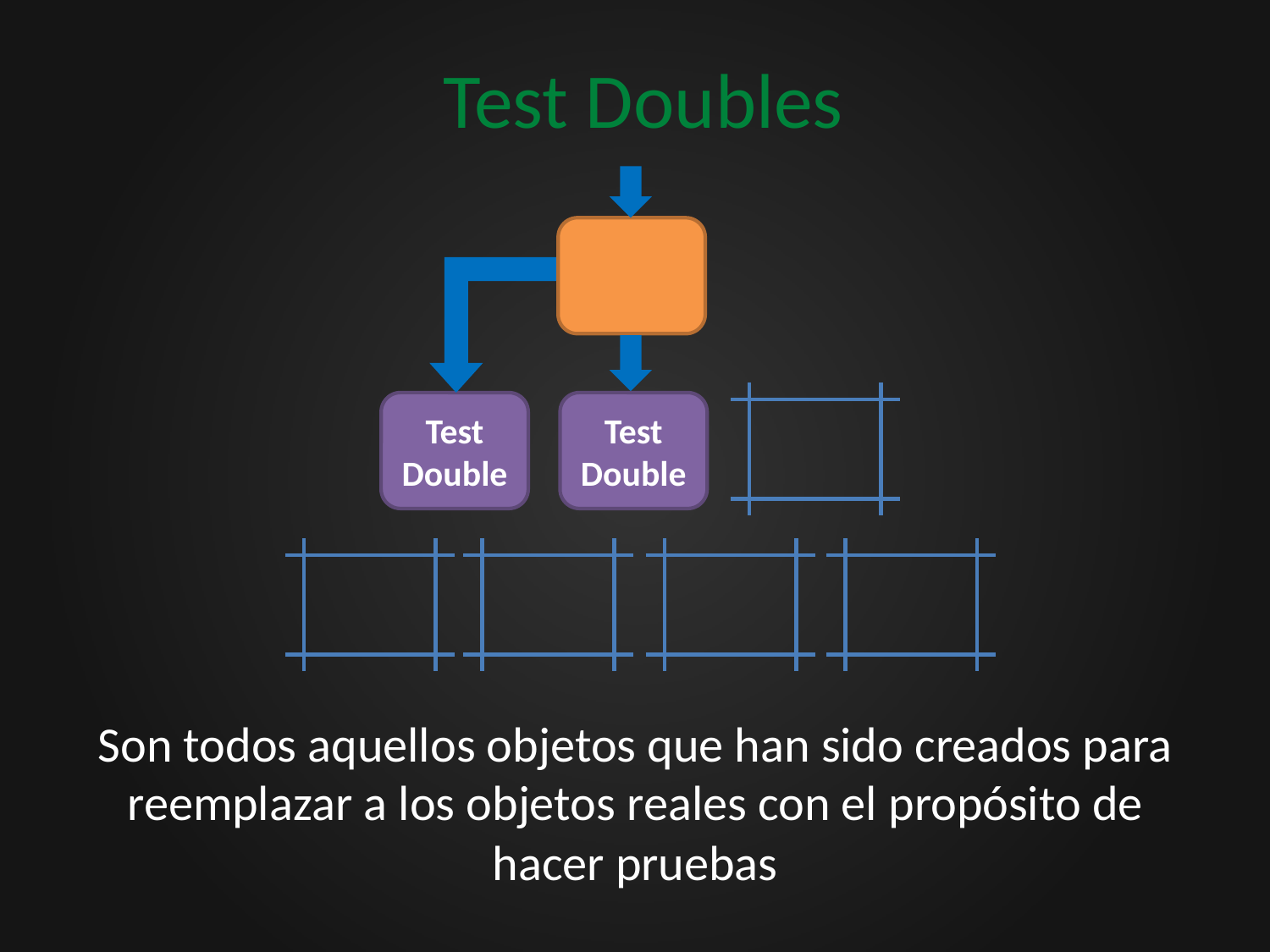

# Test Doubles

Test Double
Test Double
Son todos aquellos objetos que han sido creados para reemplazar a los objetos reales con el propósito de hacer pruebas